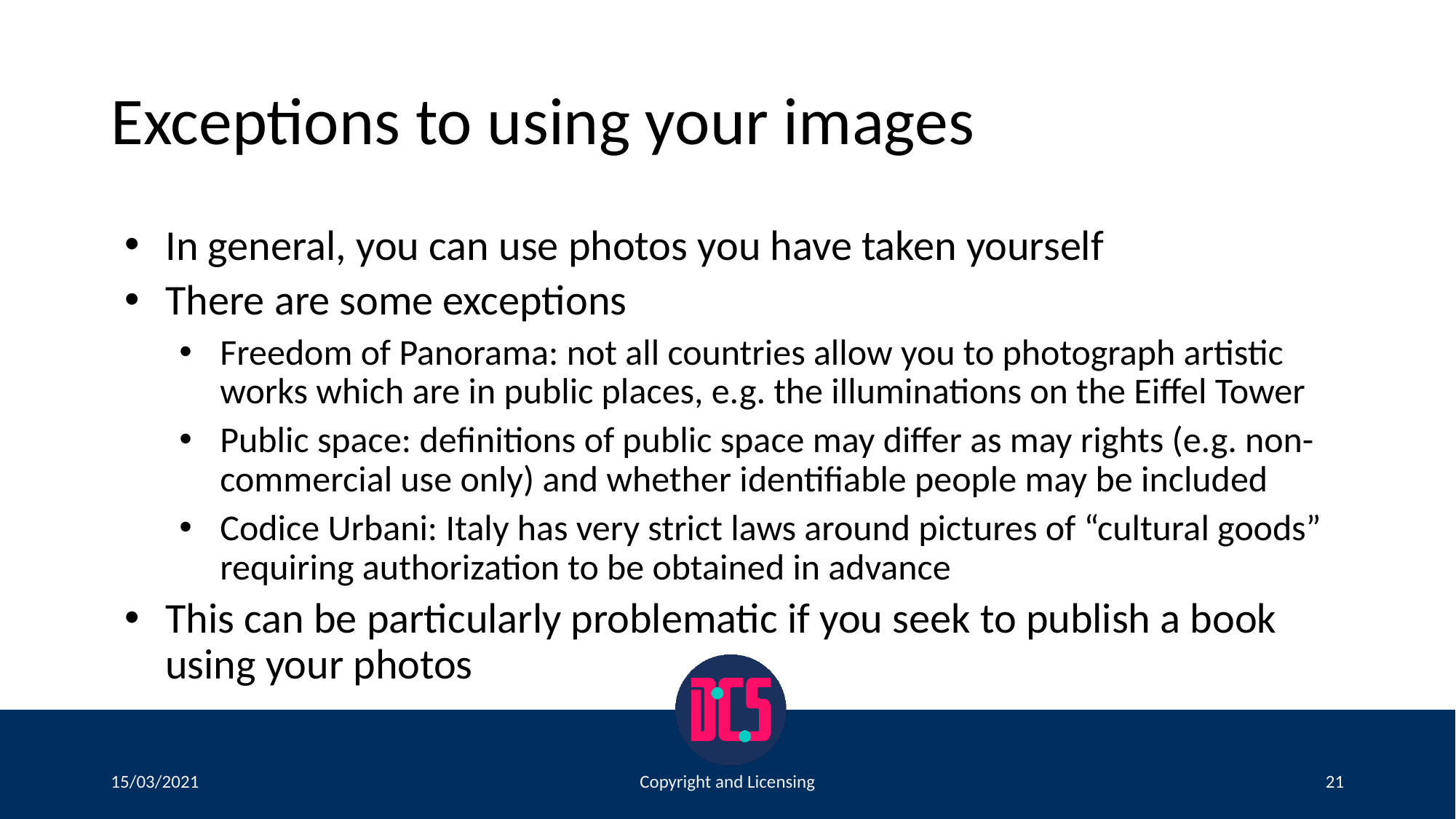

# Exceptions to using your images
In general, you can use photos you have taken yourself
There are some exceptions
Freedom of Panorama: not all countries allow you to photograph artistic works which are in public places, e.g. the illuminations on the Eiffel Tower
Public space: definitions of public space may differ as may rights (e.g. non-commercial use only) and whether identifiable people may be included
Codice Urbani: Italy has very strict laws around pictures of “cultural goods” requiring authorization to be obtained in advance
This can be particularly problematic if you seek to publish a book using your photos
15/03/2021
Copyright and Licensing
21